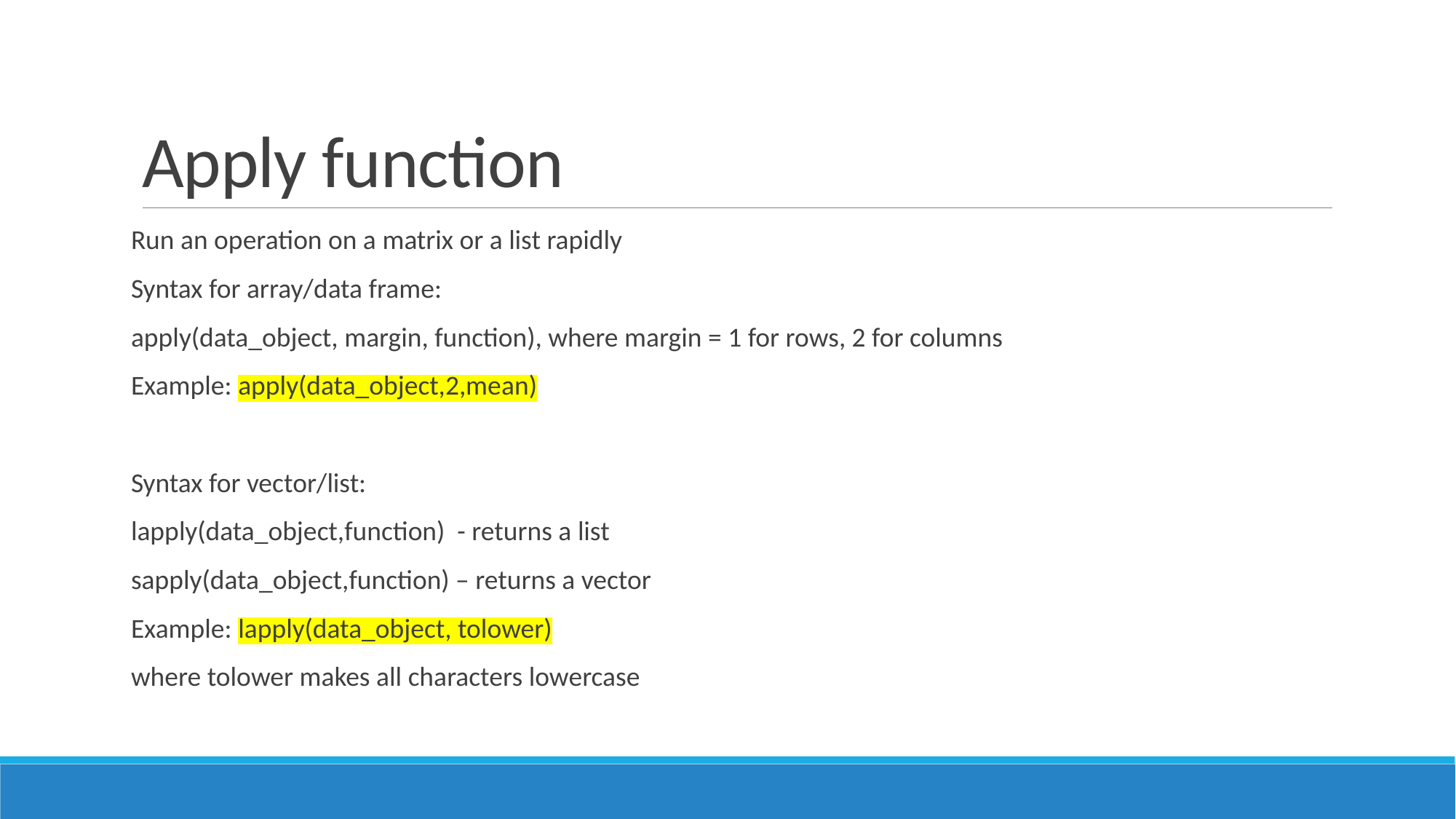

# Apply function
Run an operation on a matrix or a list rapidly
Syntax for array/data frame:
apply(data_object, margin, function), where margin = 1 for rows, 2 for columns
Example: apply(data_object,2,mean)

Syntax for vector/list:
lapply(data_object,function)  - returns a list
sapply(data_object,function) – returns a vector
Example: lapply(data_object, tolower)
where tolower makes all characters lowercase